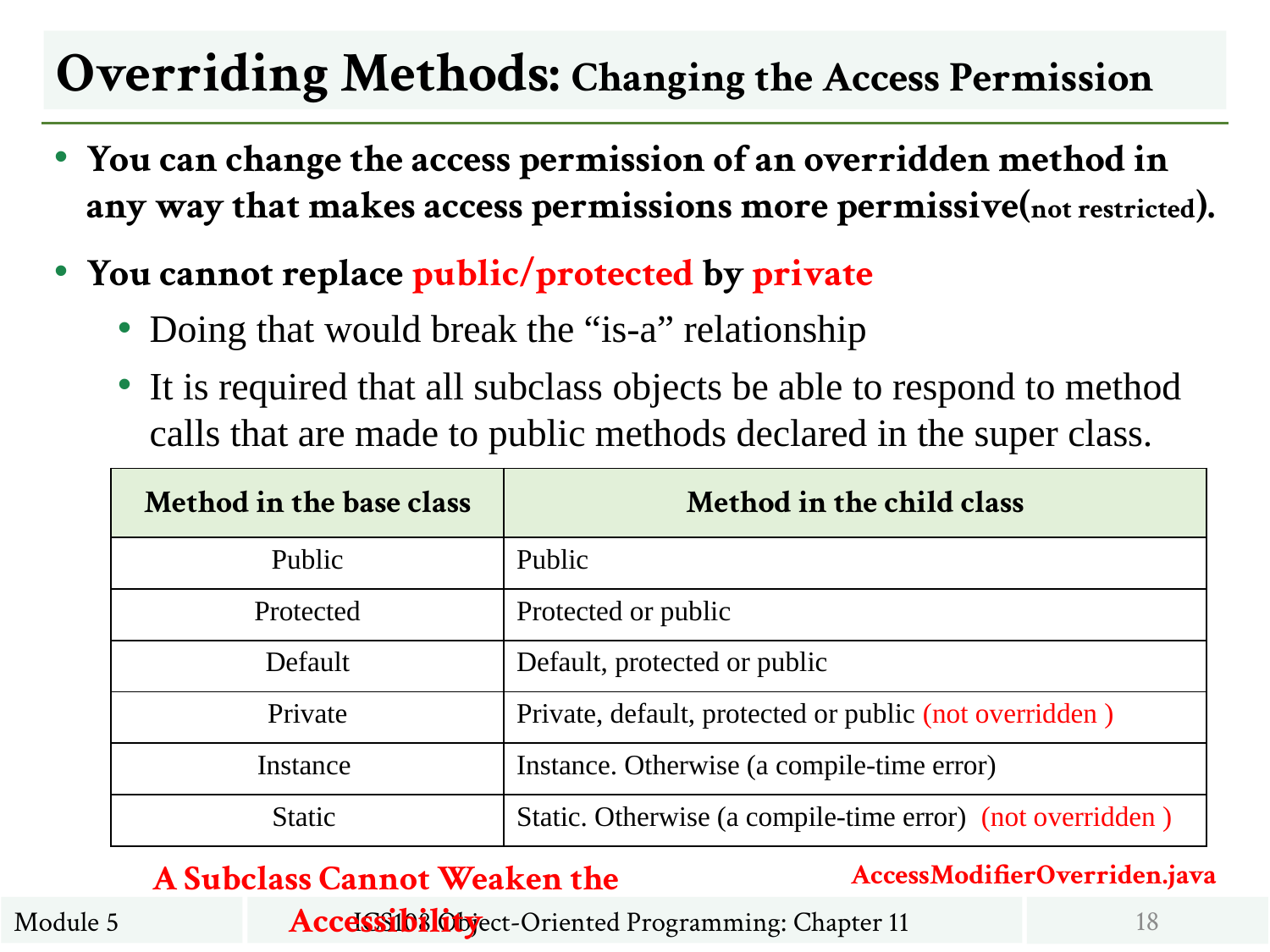

# Overriding Methods: Changing the Access Permission
You can change the access permission of an overridden method in any way that makes access permissions more permissive(not restricted).
You cannot replace public/protected by private
Doing that would break the “is-a” relationship
It is required that all subclass objects be able to respond to method calls that are made to public methods declared in the super class.
| Method in the base class | Method in the child class |
| --- | --- |
| Public | Public |
| Protected | Protected or public |
| Default | Default, protected or public |
| Private | Private, default, protected or public (not overridden ) |
| Instance | Instance. Otherwise (a compile-time error) |
| Static | Static. Otherwise (a compile-time error) (not overridden ) |
A Subclass Cannot Weaken the Accessibility
AccessModifierOverriden.java
18